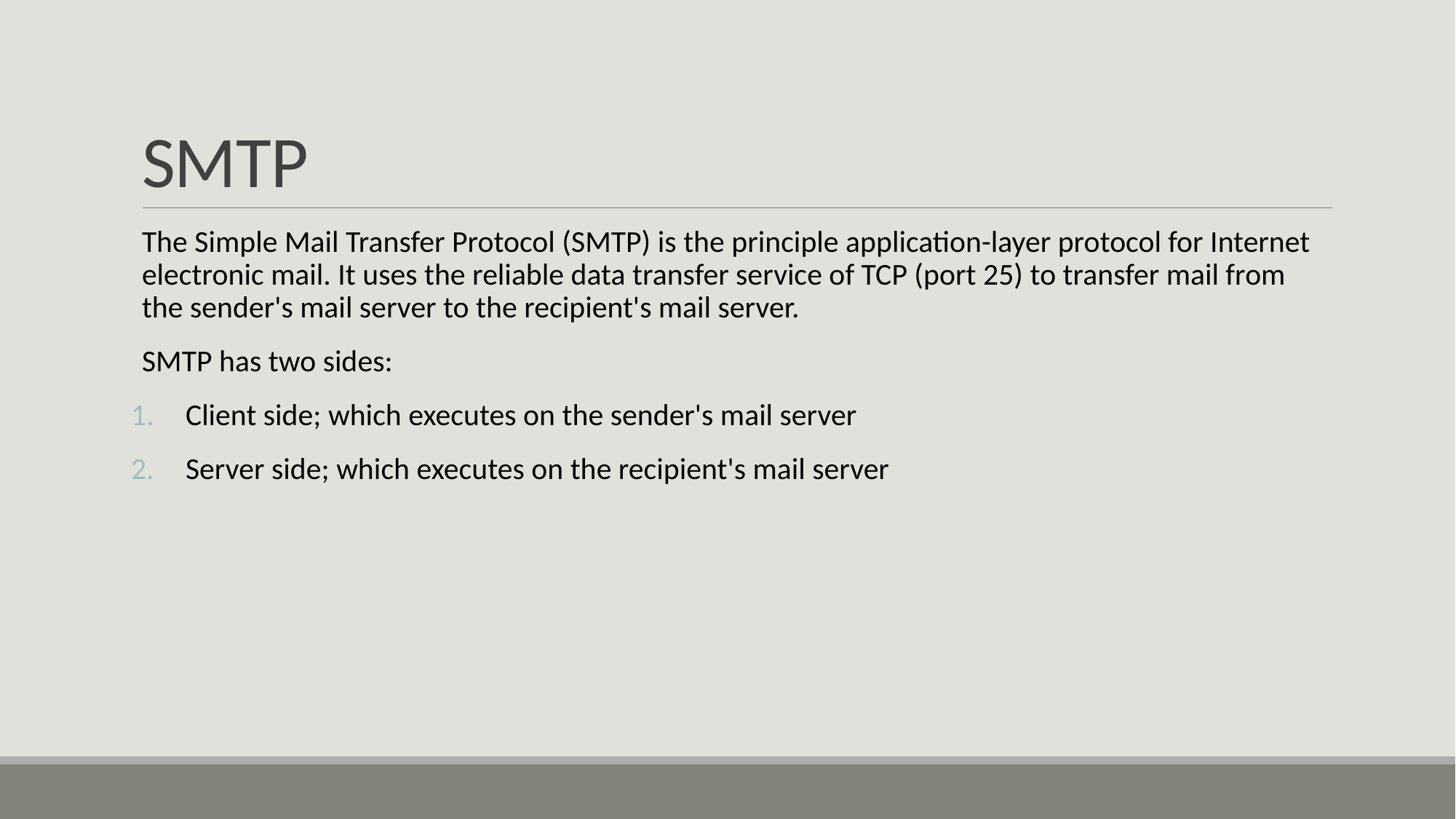

# SMTP
The Simple Mail Transfer Protocol (SMTP) is the principle application-layer protocol for Internet electronic mail. It uses the reliable data transfer service of TCP (port 25) to transfer mail from the sender's mail server to the recipient's mail server.
SMTP has two sides:
Client side; which executes on the sender's mail server
Server side; which executes on the recipient's mail server